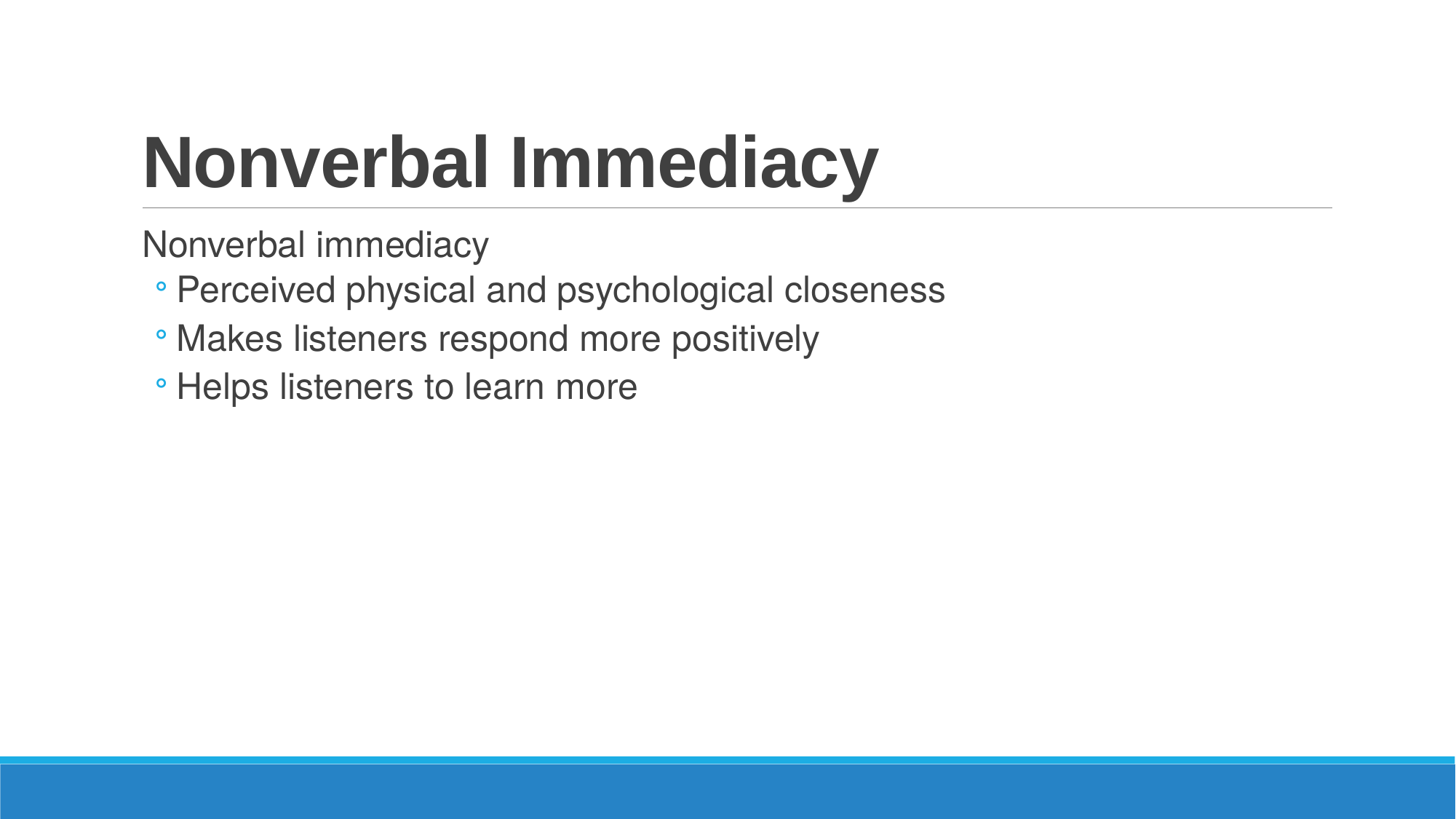

# Nonverbal Immediacy
Nonverbal immediacy
Perceived physical and psychological closeness
Makes listeners respond more positively
Helps listeners to learn more